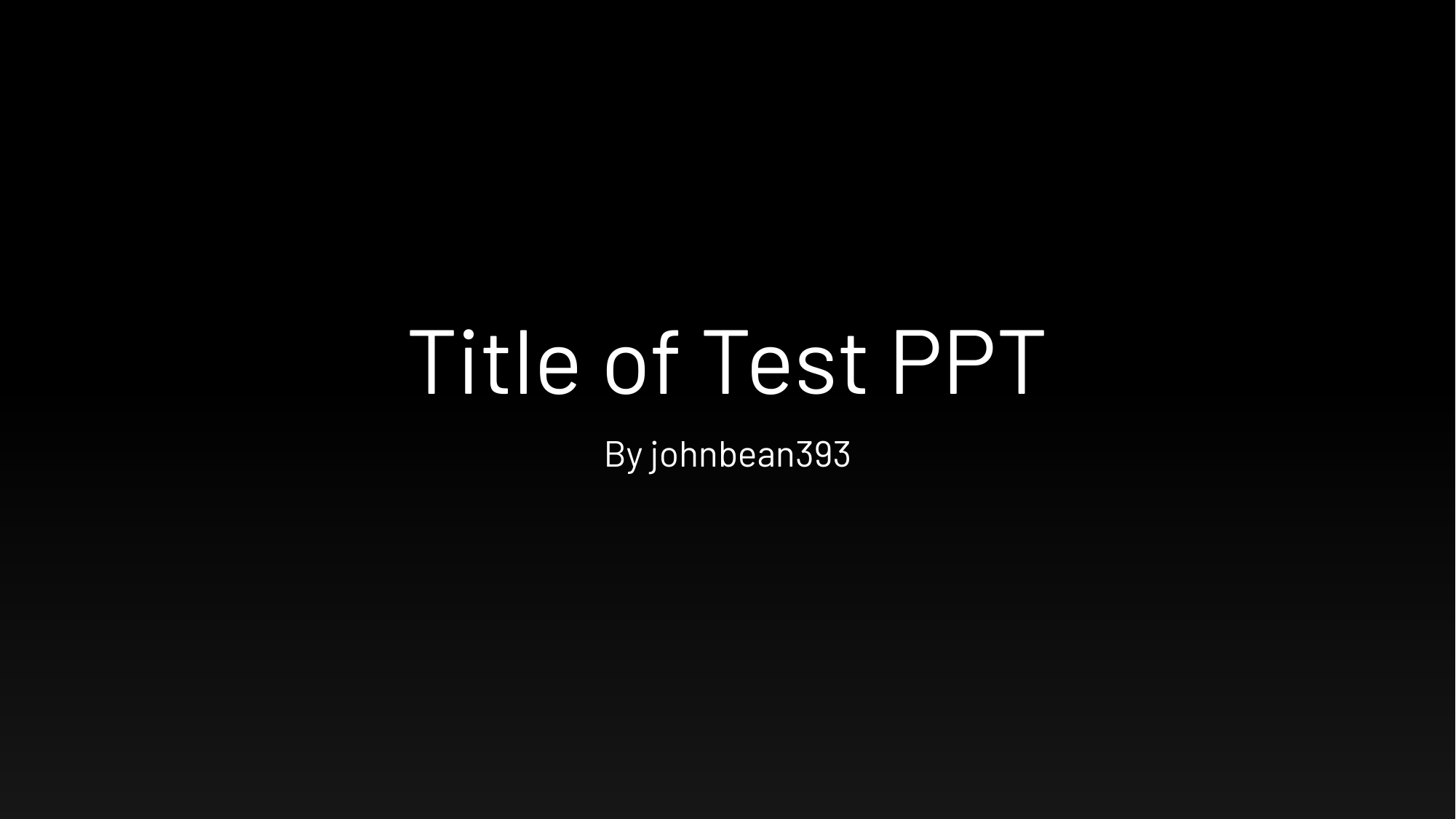

# Title of Test PPT
By johnbean393